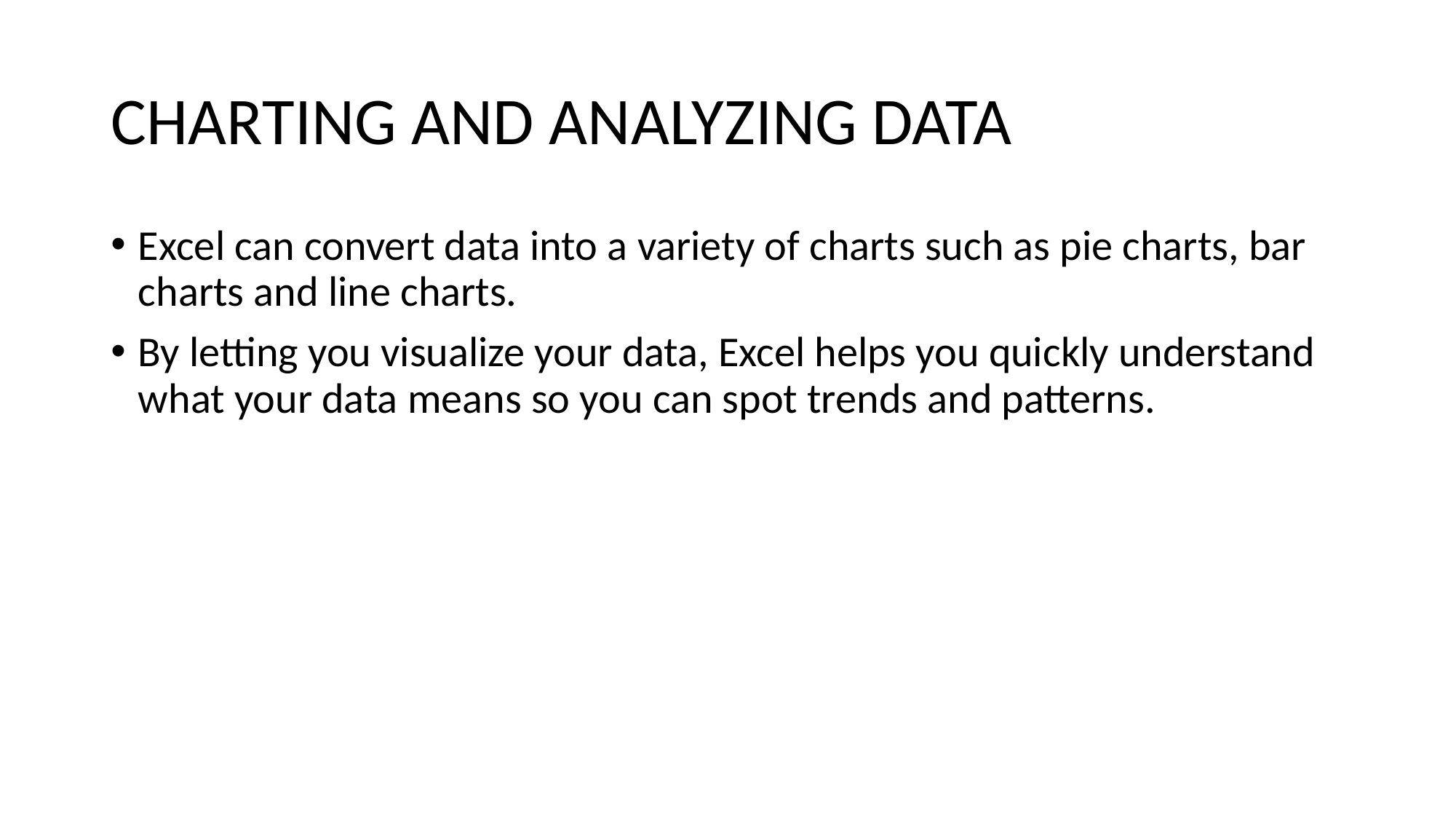

# CHARTING AND ANALYZING DATA
Excel can convert data into a variety of charts such as pie charts, bar charts and line charts.
By letting you visualize your data, Excel helps you quickly understand what your data means so you can spot trends and patterns.